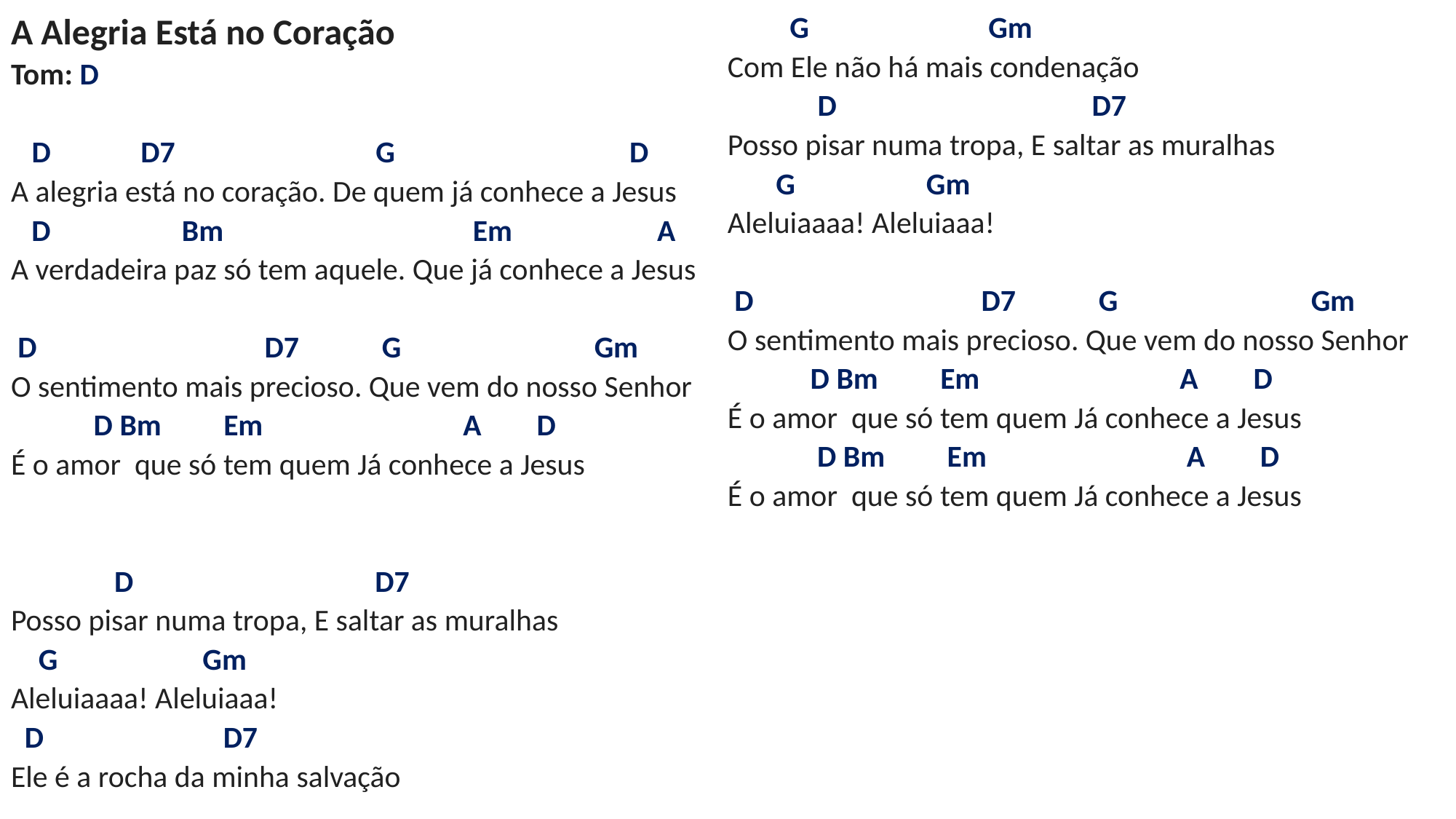

# A Alegria Está no Coração Tom: D D             D7                             G                                  D A alegria está no coração. De quem já conhece a Jesus D                   Bm                                    Em                     A A verdadeira paz só tem aquele. Que já conhece a Jesus D                                 D7            G                            Gm O sentimento mais precioso. Que vem do nosso Senhor D Bm         Em                             A        D É o amor  que só tem quem Já conhece a Jesus D                                   D7 Posso pisar numa tropa, E saltar as muralhas G                     Gm Aleluiaaaa! Aleluiaaa! D                          D7 Ele é a rocha da minha salvação G                          Gm Com Ele não há mais condenação D                                     D7 Posso pisar numa tropa, E saltar as muralhas G                   Gm Aleluiaaaa! Aleluiaaa!   D                                 D7            G                            Gm O sentimento mais precioso. Que vem do nosso Senhor D Bm         Em                             A        D É o amor  que só tem quem Já conhece a Jesus D Bm         Em                             A        D É o amor  que só tem quem Já conhece a Jesus